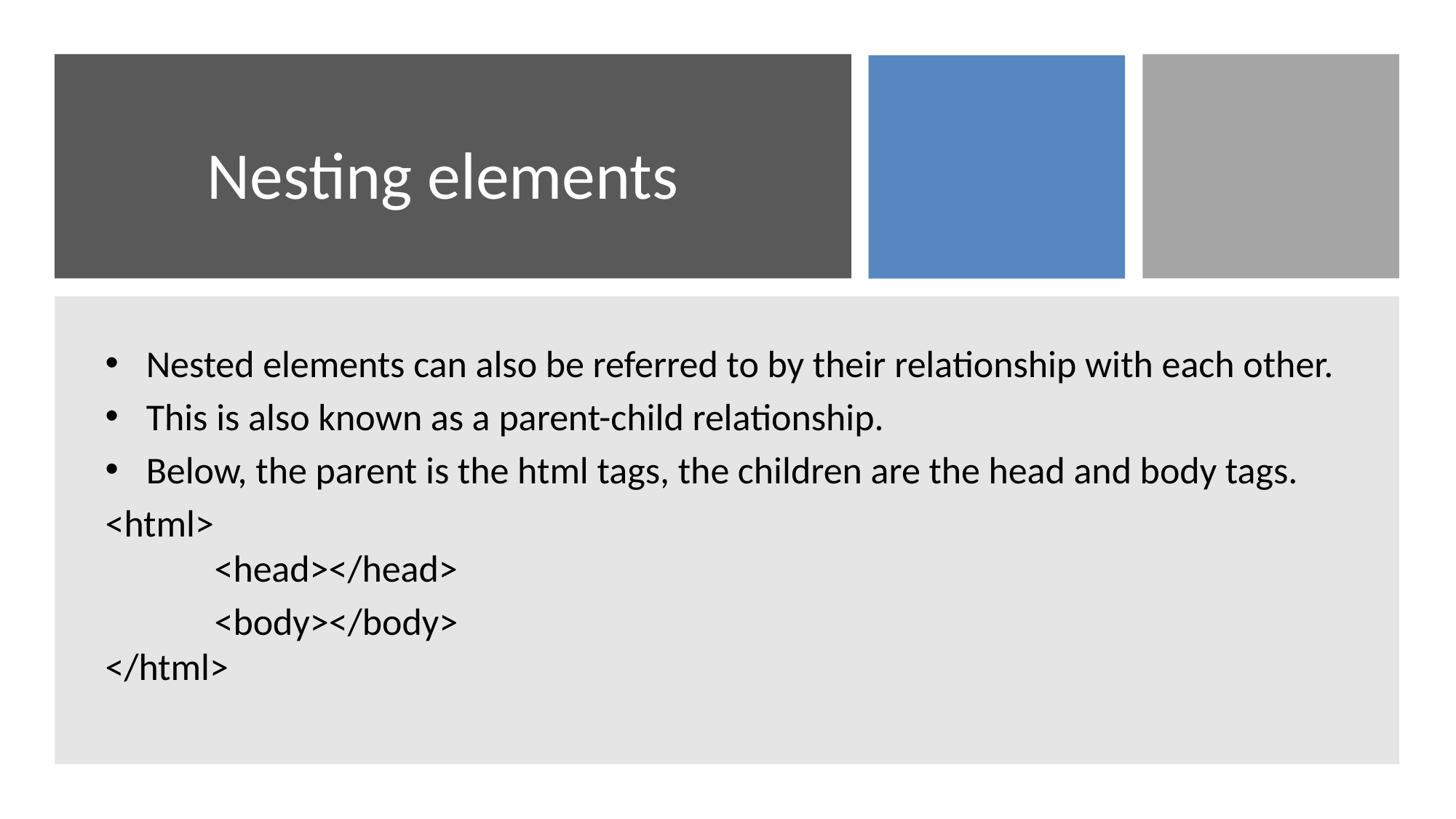

# Nesting elements

Nested elements can also be referred to by their relationship with each other.
This is also known as a parent-child relationship.
Below, the parent is the html tags, the children are the head and body tags.
<html>
	<head></head>
	<body></body>
</html>